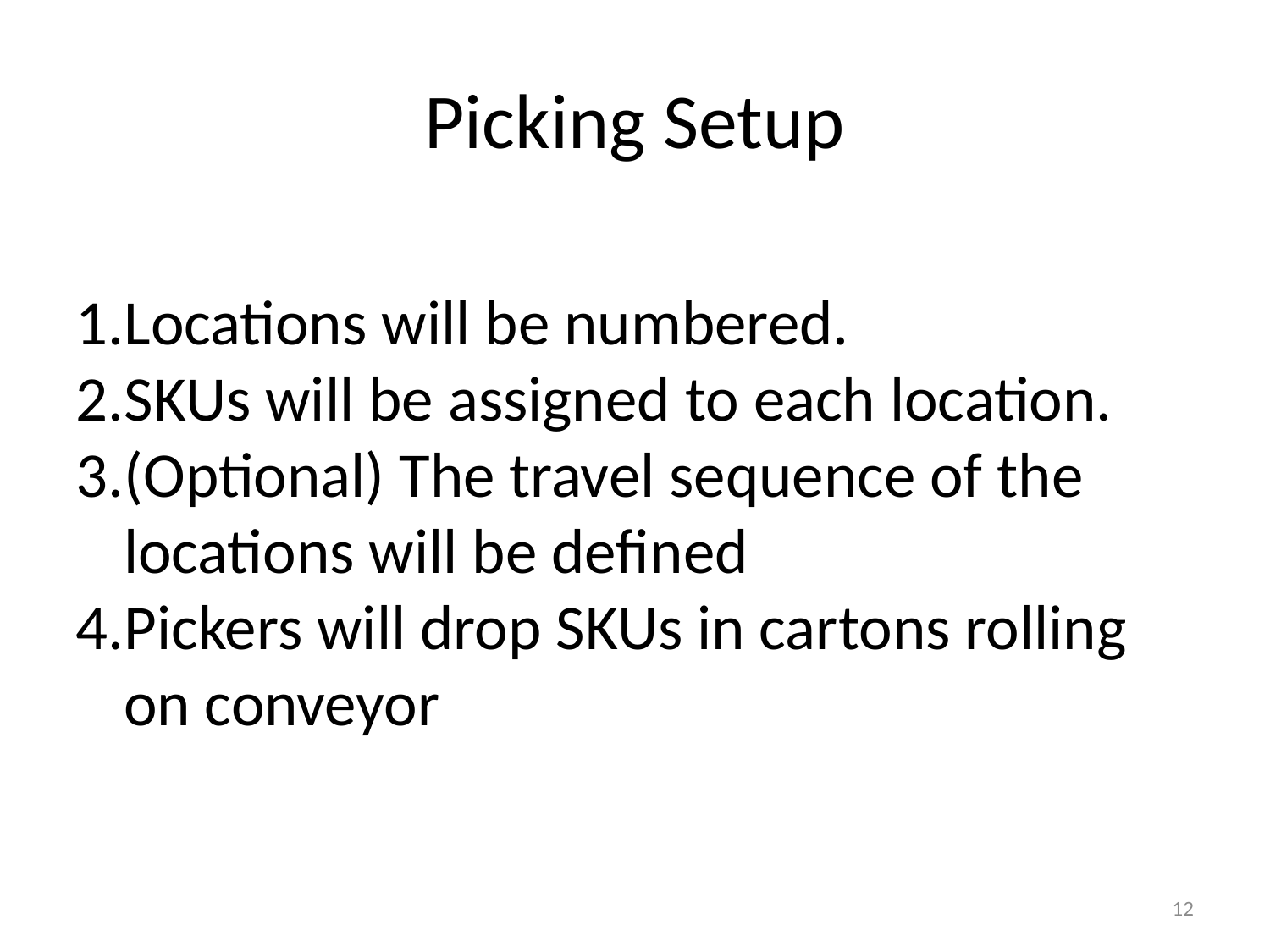

# Picking Setup
Locations will be numbered.
SKUs will be assigned to each location.
(Optional) The travel sequence of the locations will be defined
Pickers will drop SKUs in cartons rolling on conveyor
12